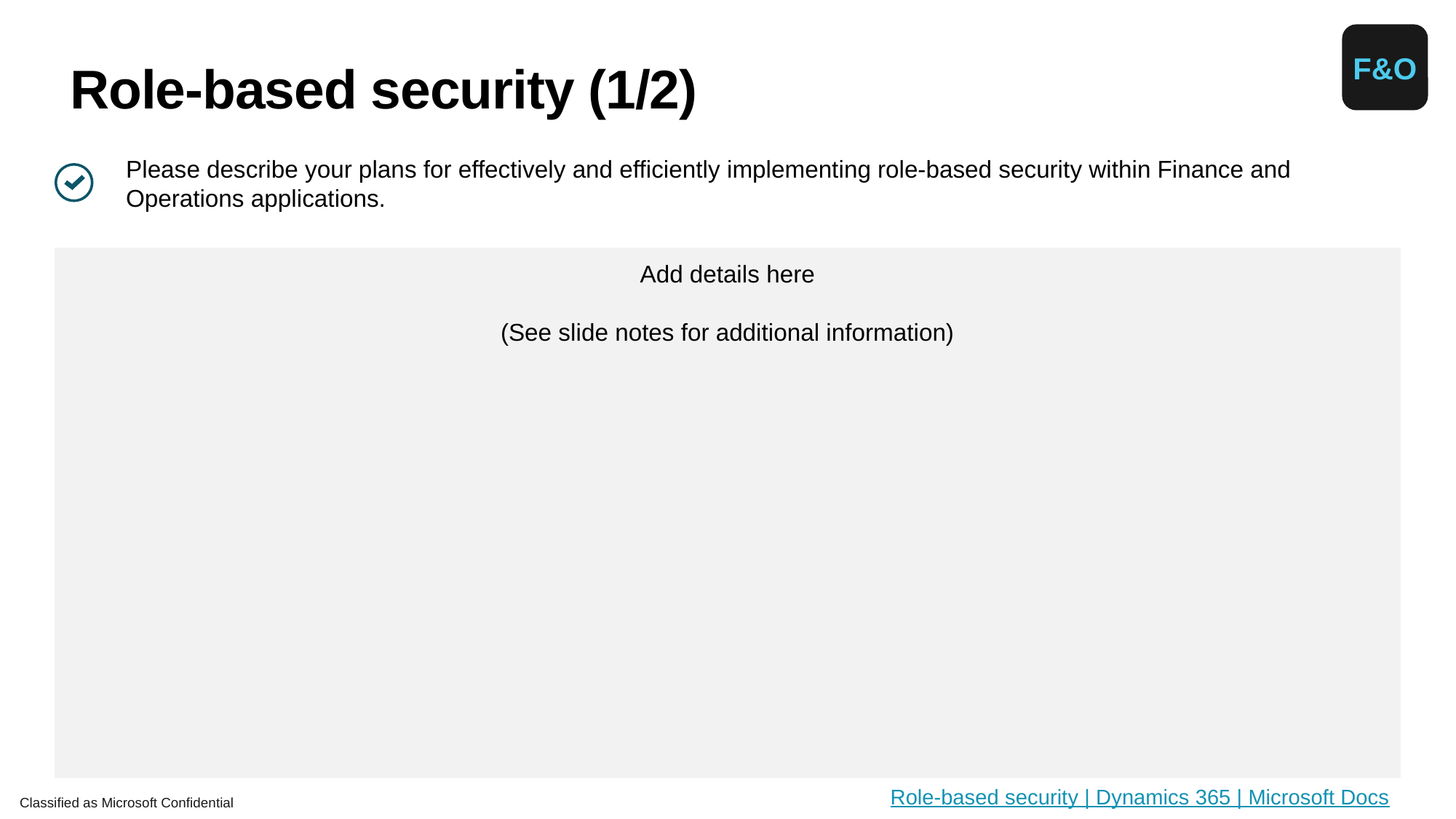

F&O
# Role-based security (1/2)
Please describe your plans for effectively and efficiently implementing role-based security within Finance and Operations applications.

Add details here
(See slide notes for additional information)
Role-based security | Dynamics 365 | Microsoft Docs